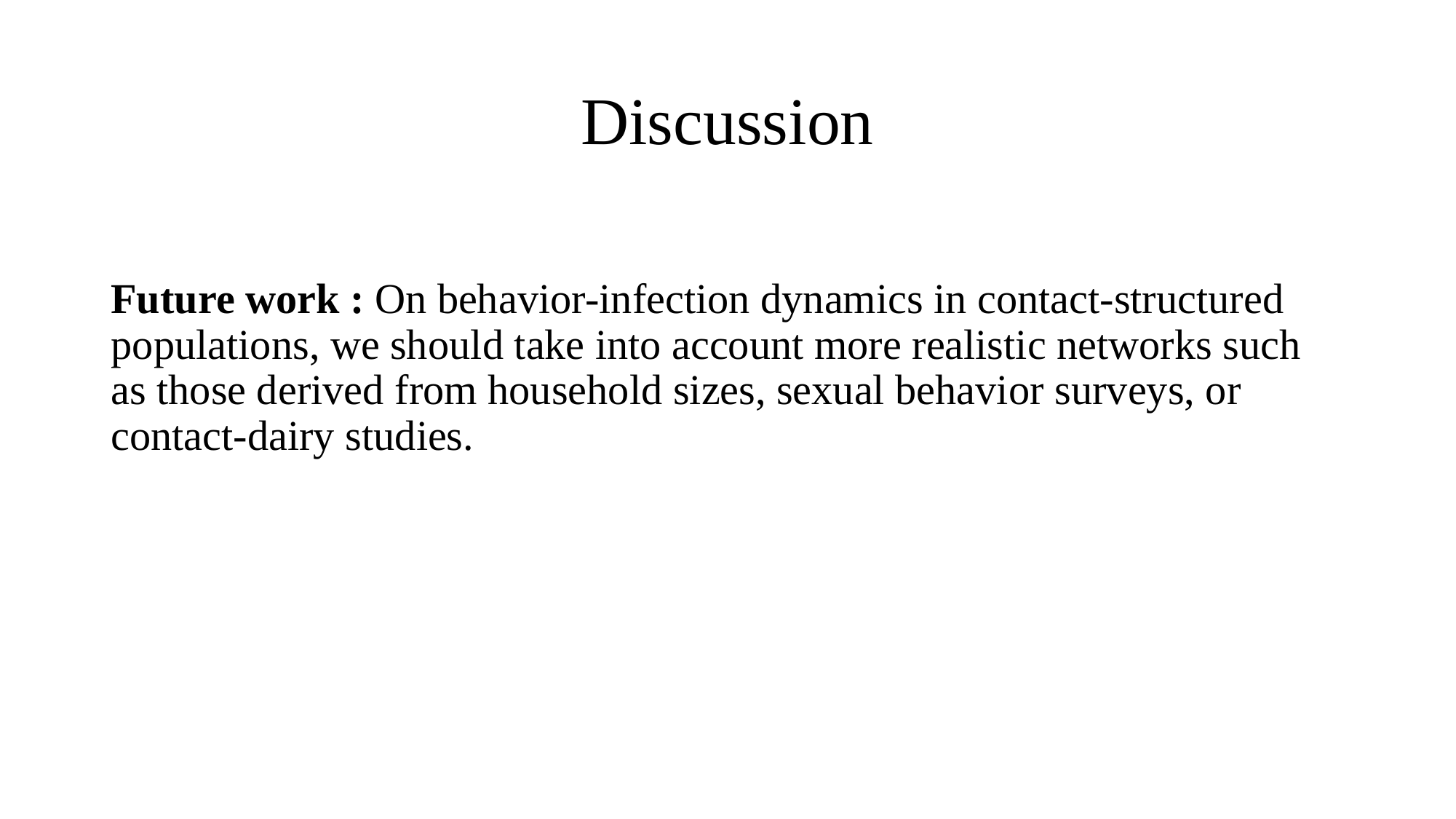

# Discussion
Future work : On behavior-infection dynamics in contact-structured populations, we should take into account more realistic networks such as those derived from household sizes, sexual behavior surveys, or contact-dairy studies.